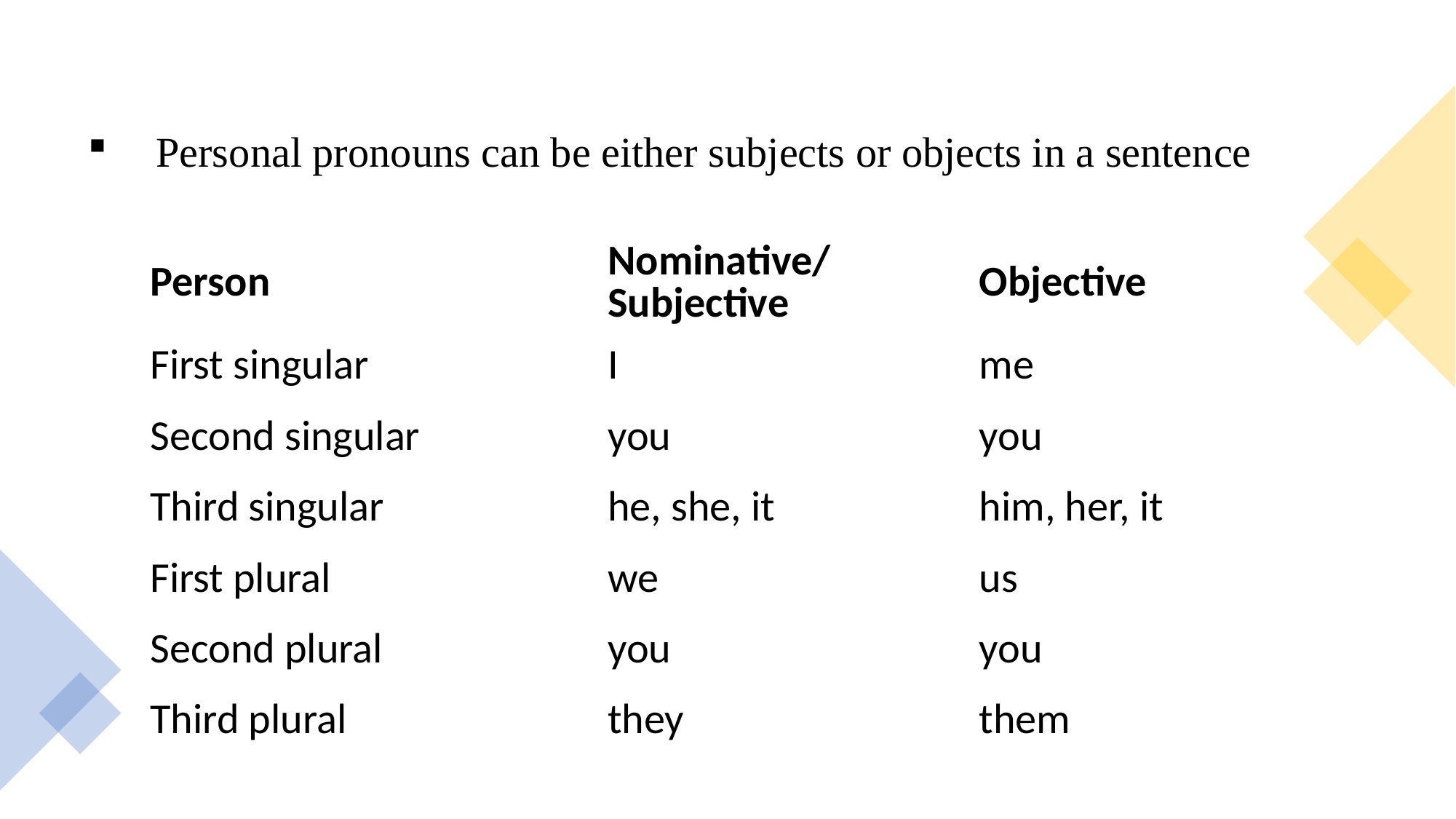

# Personal pronouns can be either subjects or objects in a sentence

| Person | Nominative/Subjective | Objective |
| --- | --- | --- |
| First singular | I | me |
| Second singular | you | you |
| Third singular | he, she, it | him, her, it |
| First plural | we | us |
| Second plural | you | you |
| Third plural | they | them |